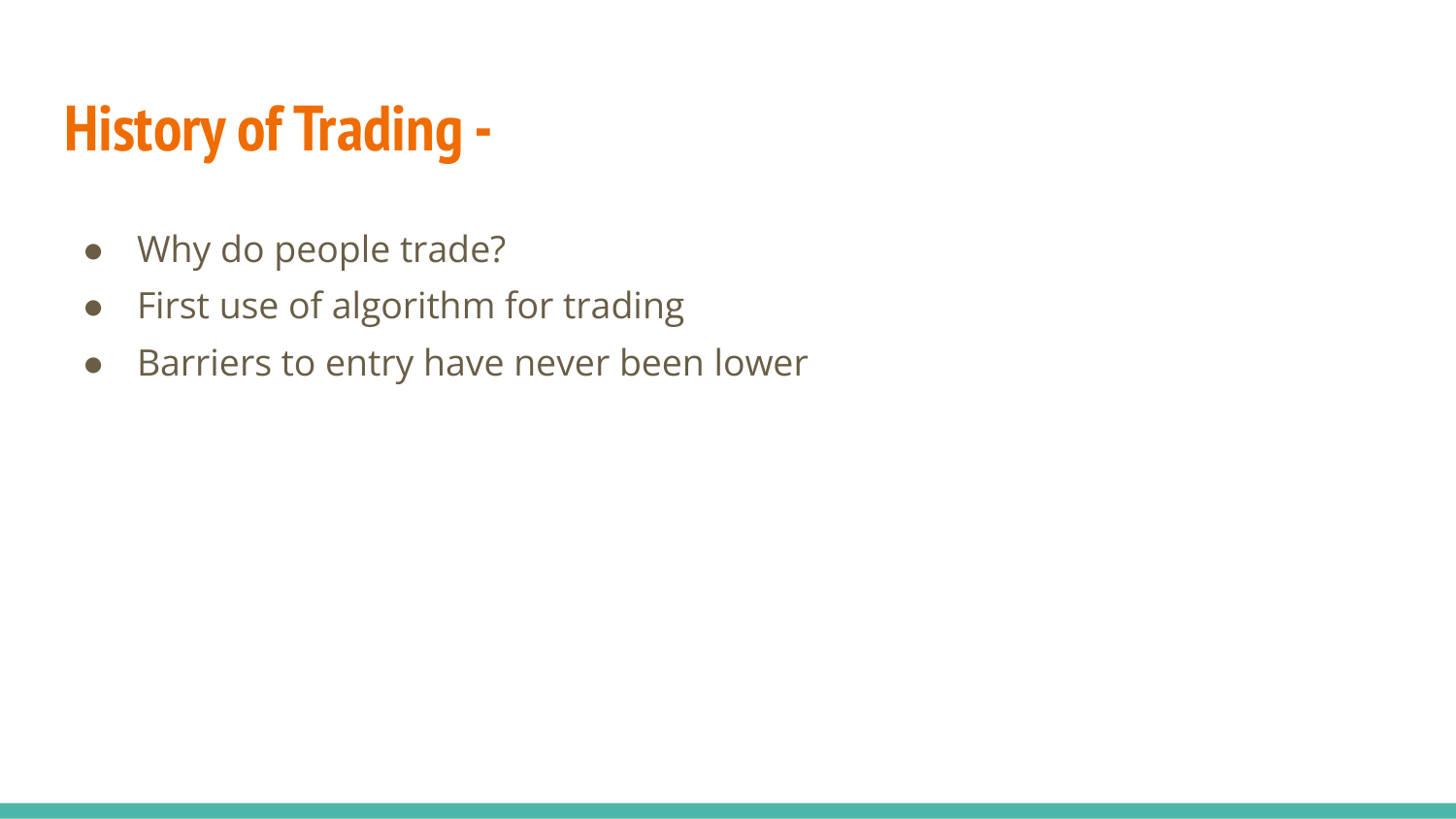

# History of Trading -
Why do people trade?
First use of algorithm for trading
Barriers to entry have never been lower